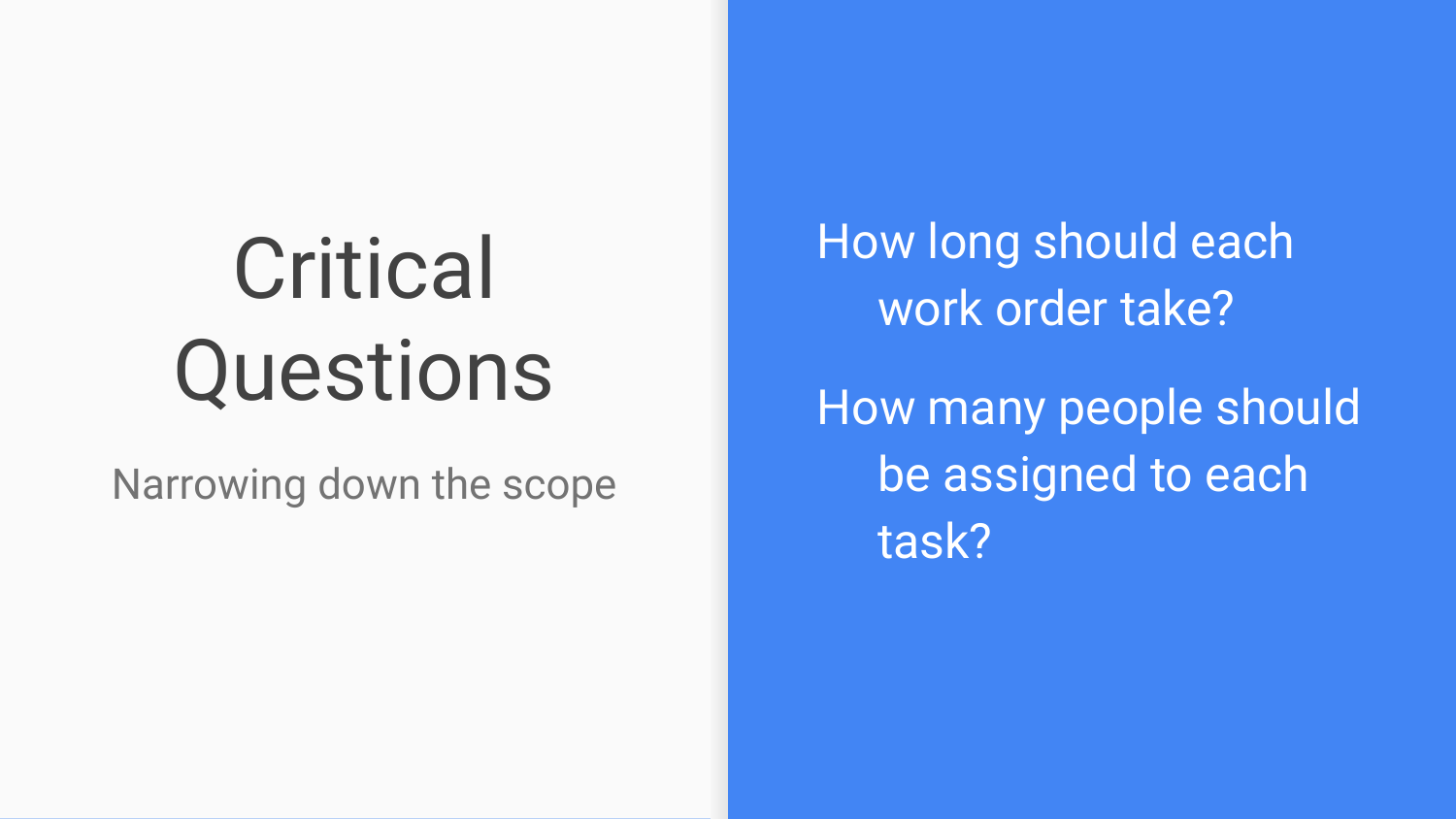

# Critical Questions
How long should each work order take?
How many people should be assigned to each task?

Narrowing down the scope